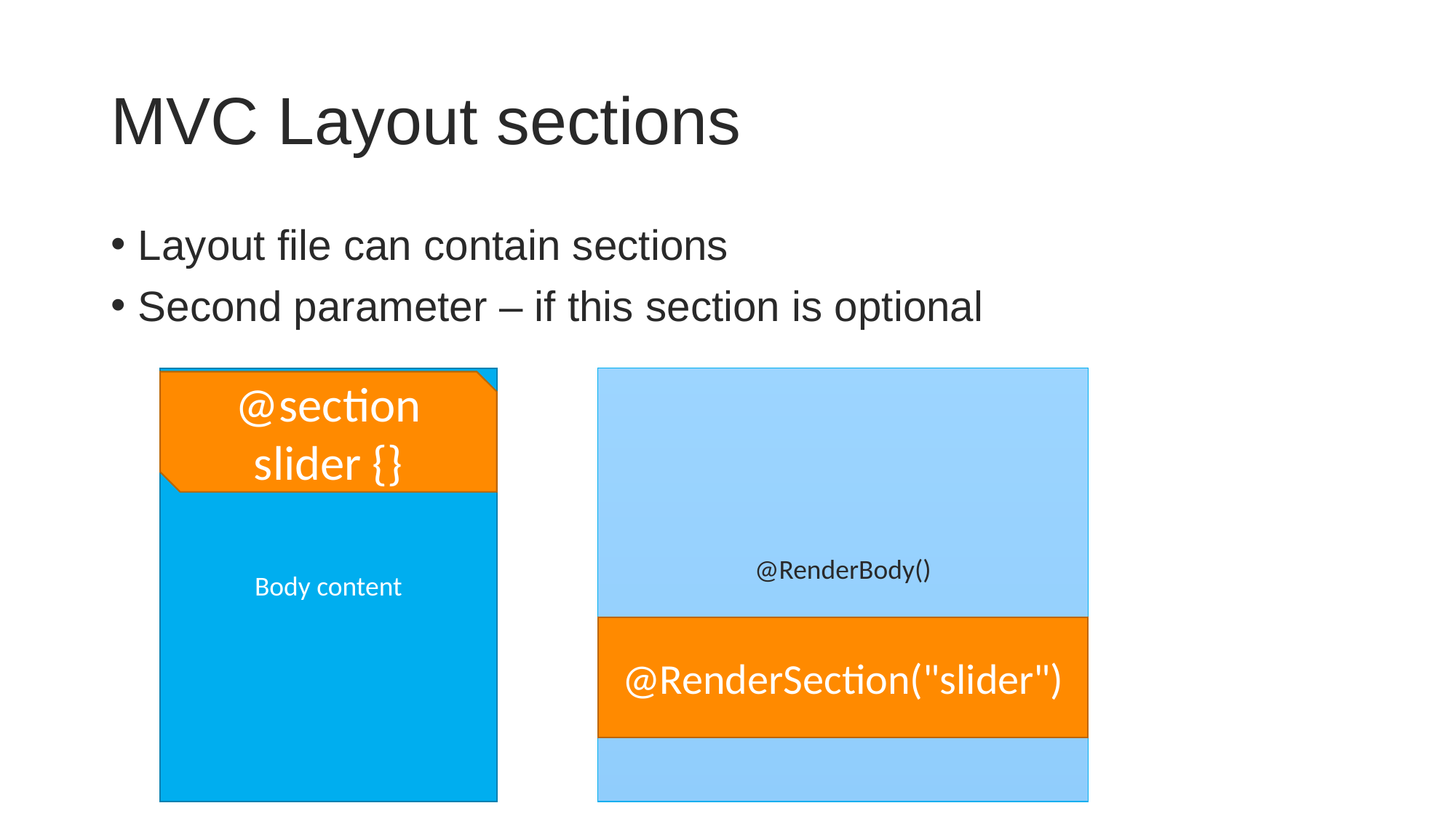

# MVC Layout sections
Layout file can contain sections
Second parameter – if this section is optional
@RenderBody()

Body content
@section slider {}
@RenderSection("slider")